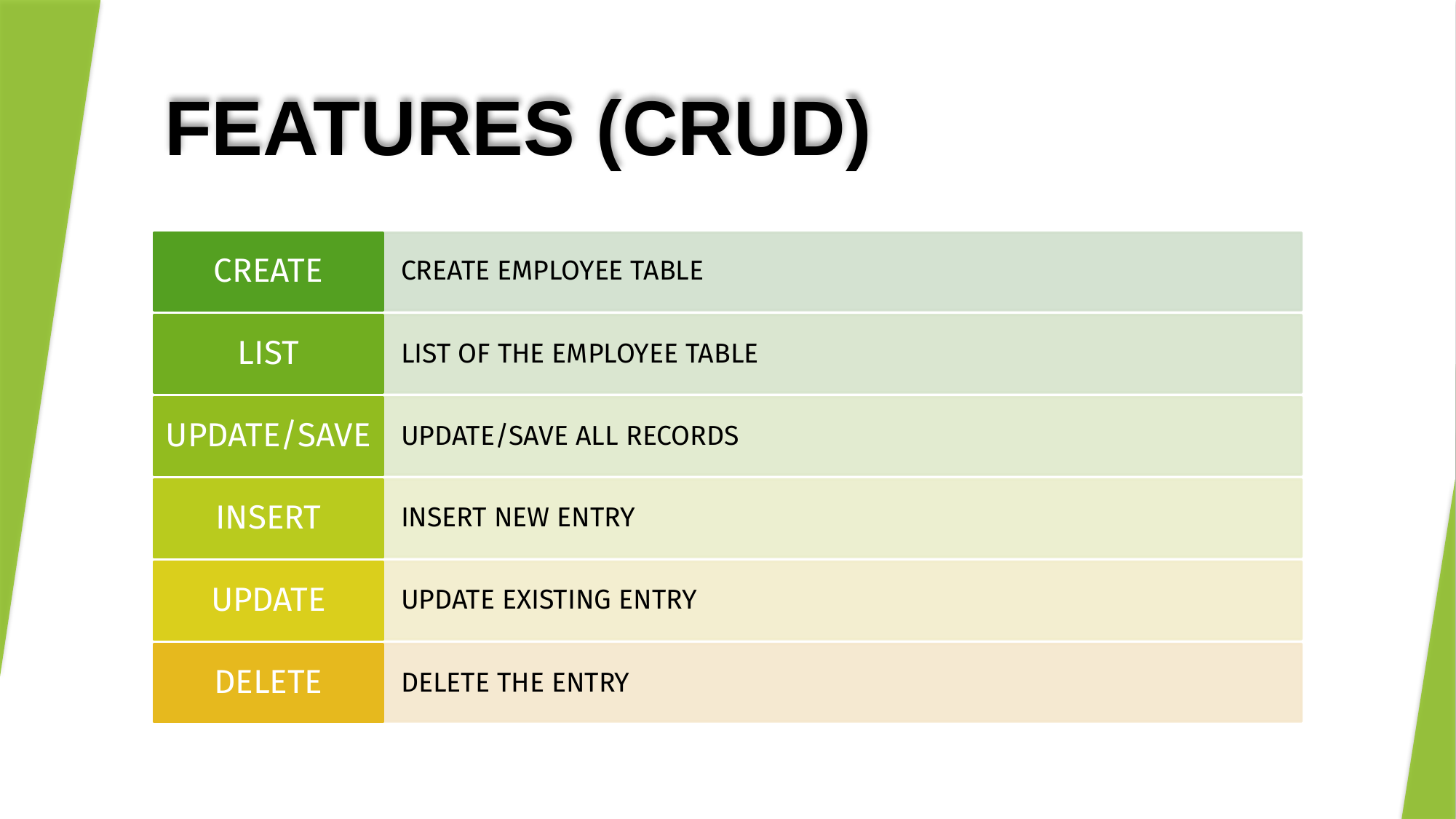

FEATURES (CRUD)
CREATE EMPLOYEE TABLE
CREATE
LIST OF THE EMPLOYEE TABLE
LIST
UPDATE/SAVE ALL RECORDS
UPDATE/SAVE
INSERT NEW ENTRY
INSERT
UPDATE EXISTING ENTRY
UPDATE
DELETE THE ENTRY
DELETE